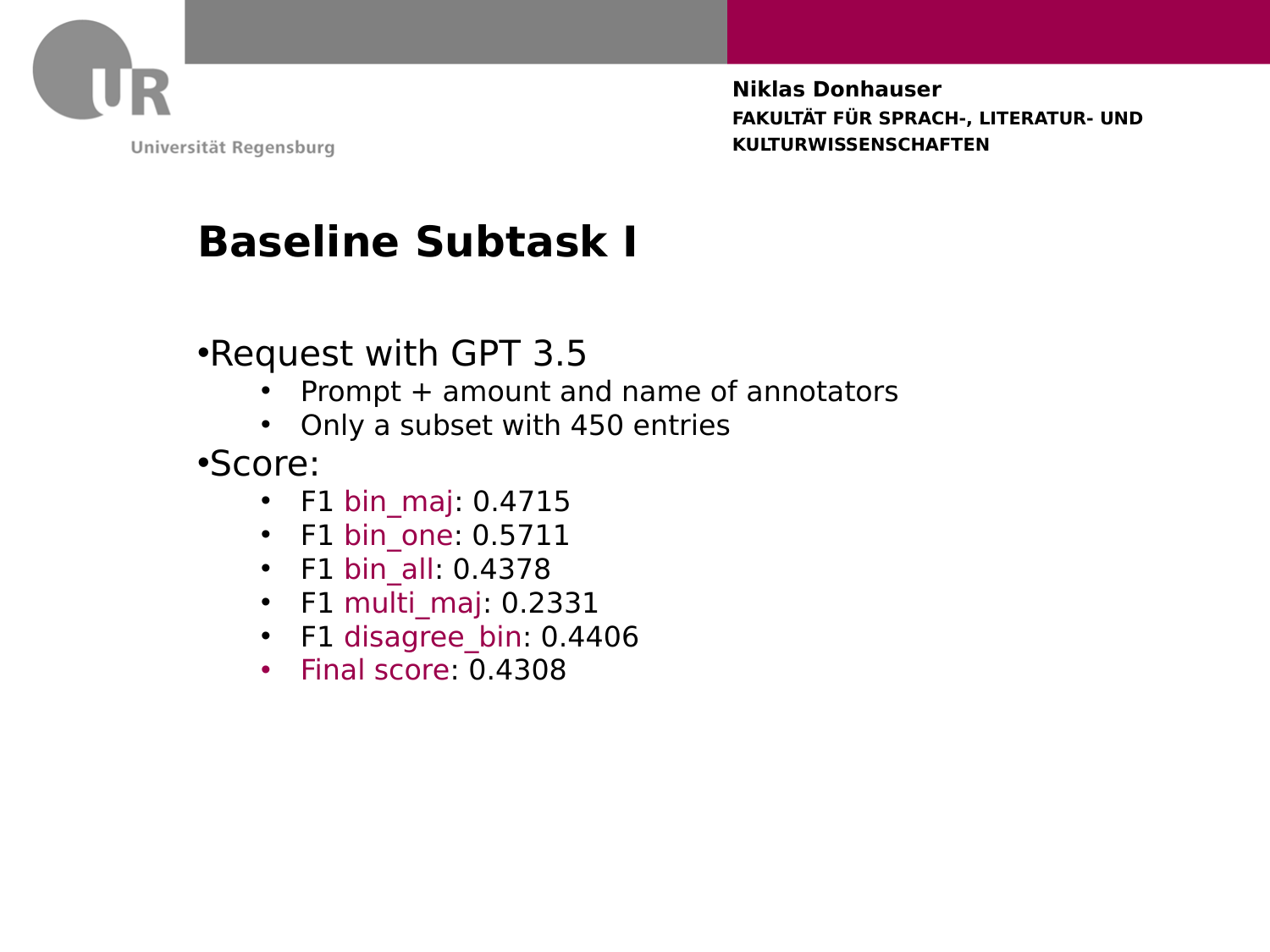

# Baseline Subtask I
Request with GPT 3.5
Prompt + amount and name of annotators
Only a subset with 450 entries
Score:
F1 bin_maj: 0.4715
F1 bin_one: 0.5711
F1 bin_all: 0.4378
F1 multi_maj: 0.2331
F1 disagree_bin: 0.4406
Final score: 0.4308